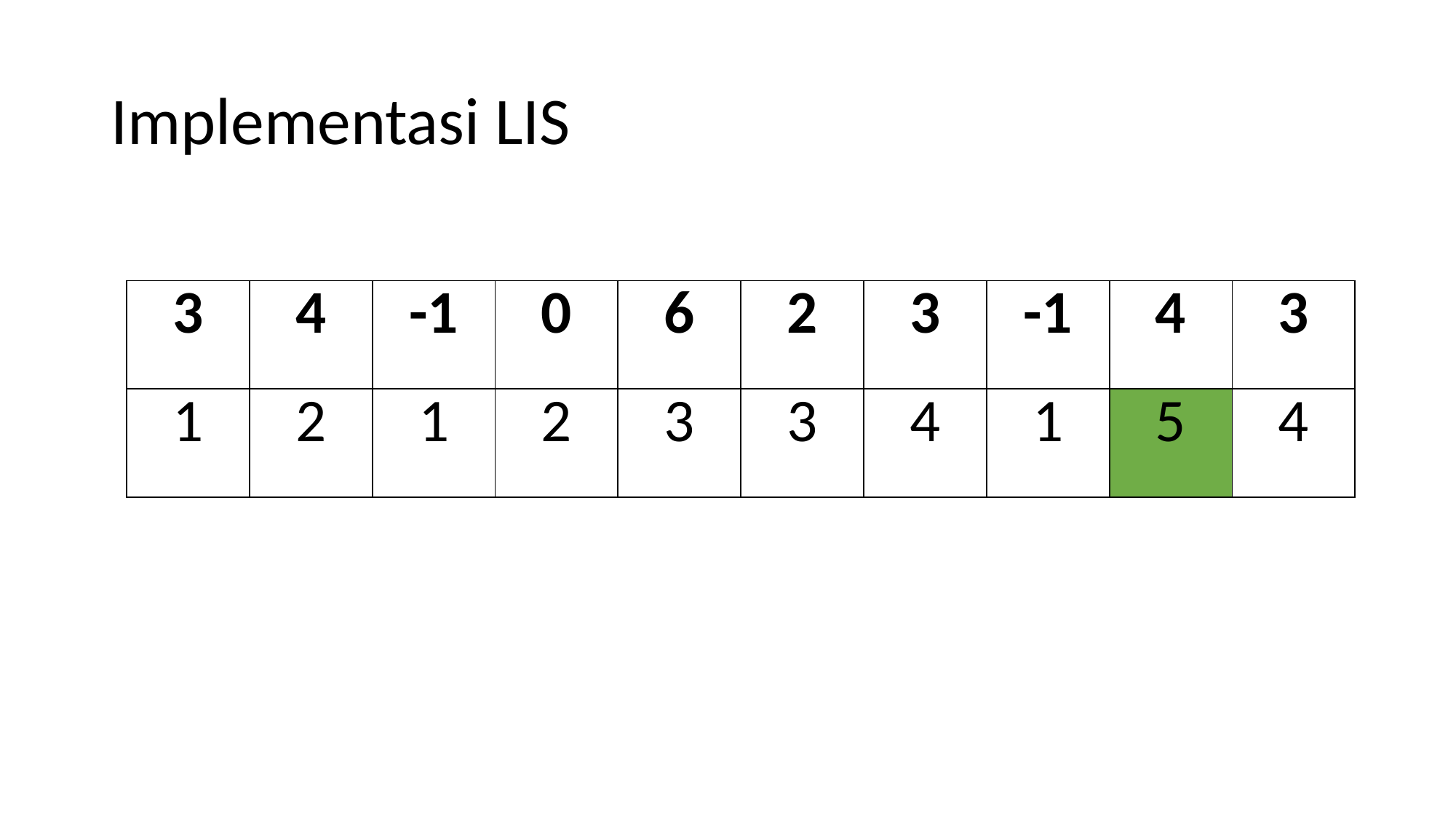

# Implementasi LIS
| 3 | 4 | -1 | 0 | 6 | 2 | 3 | -1 | 4 | 3 |
| --- | --- | --- | --- | --- | --- | --- | --- | --- | --- |
| 1 | 2 | 1 | 2 | 3 | 3 | 4 | 1 | 5 | 4 |